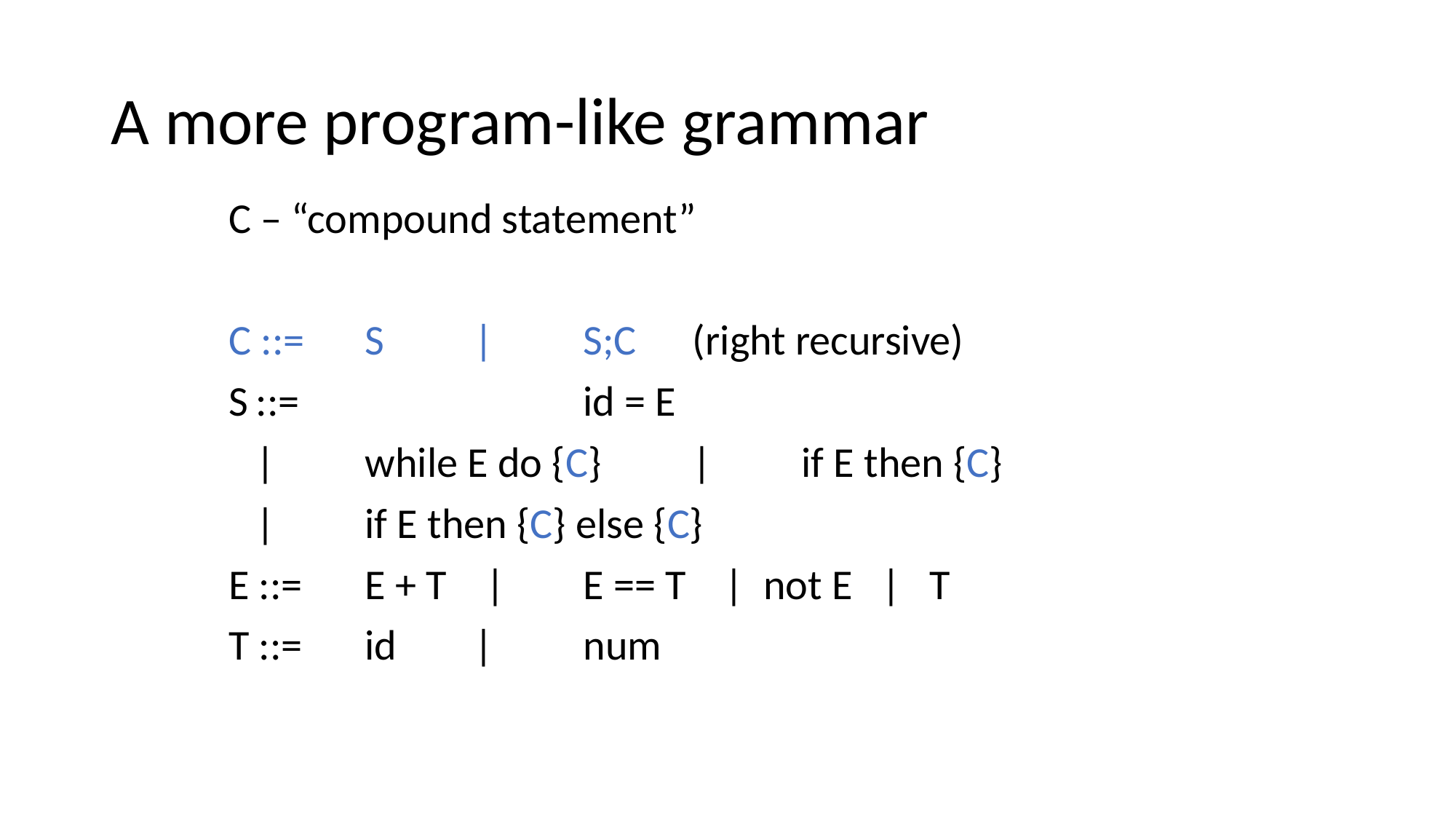

# A more program-like grammar
C – “compound statement”

C ::=	S	|	S;C 	(right recursive)
S	::=	S;S	|	id = E
	|	while E do {C}	|	if E then {C}
	|	if E then {C} else {C}
E ::=	E + T    |	E == T    |  not E   |   T
T ::= 	id	|	num